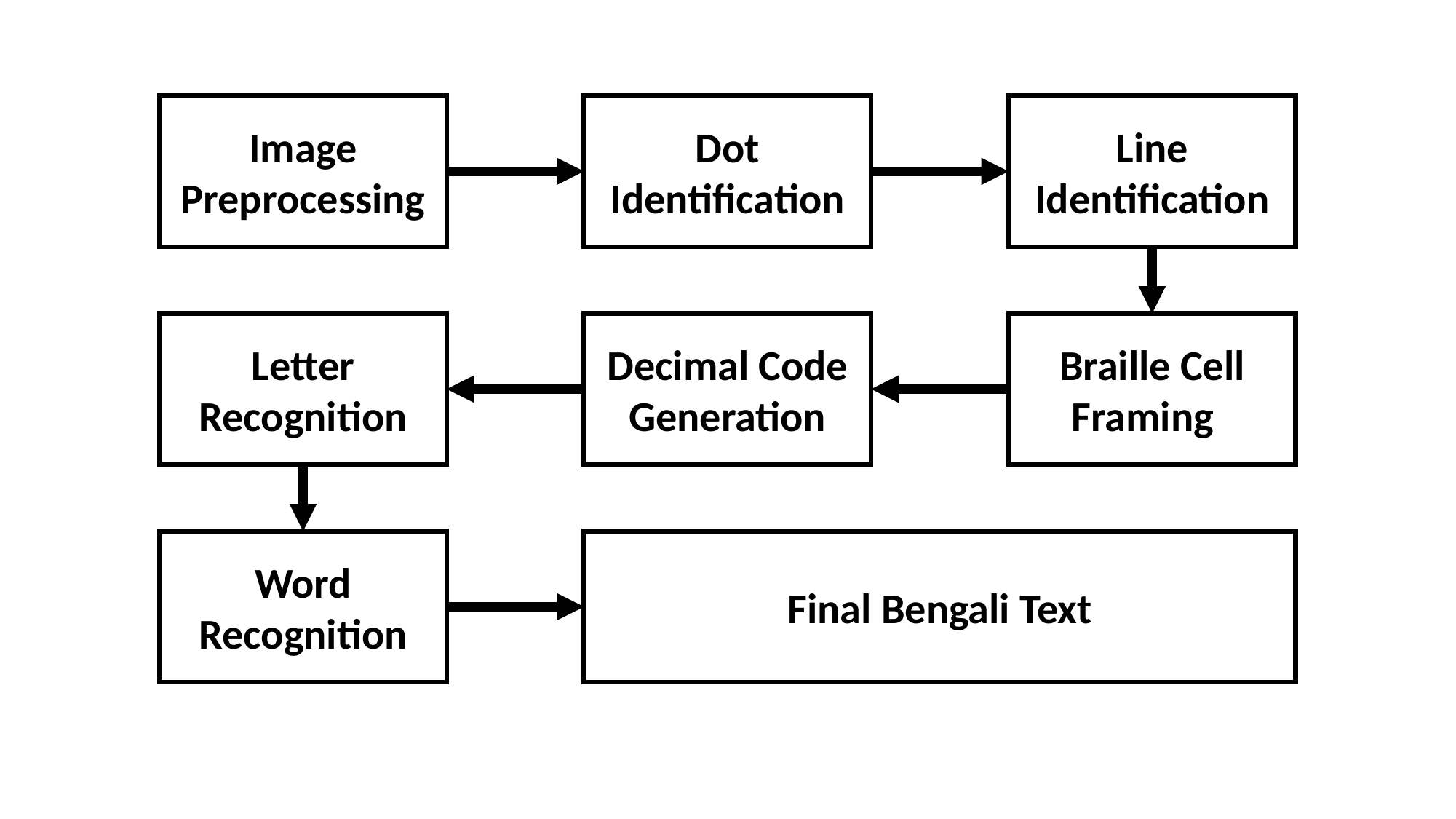

Dot Identification
Line
Identification
Image Preprocessing
Decimal Code Generation
Braille Cell Framing
Letter Recognition
Final Bengali Text
Word Recognition